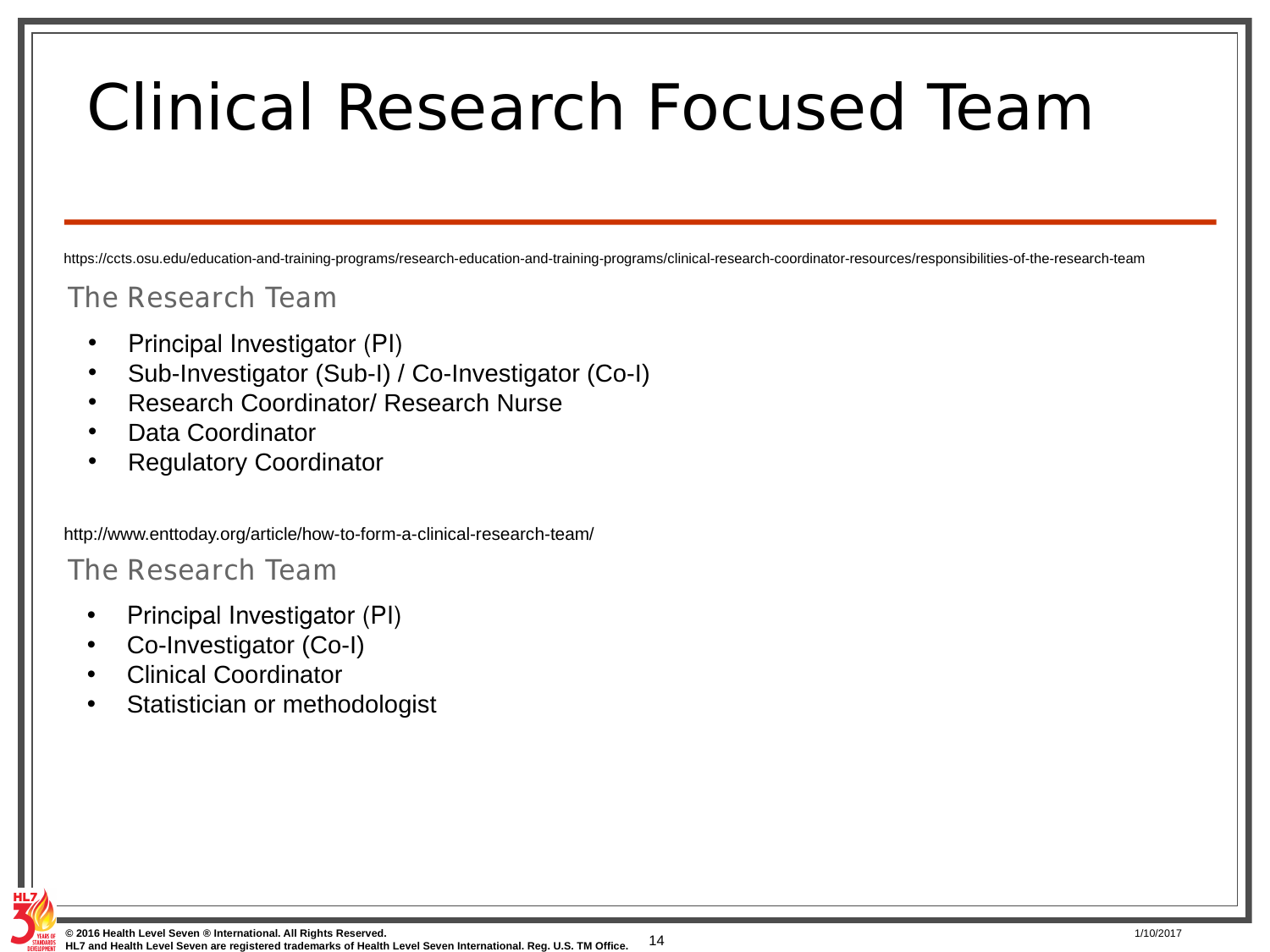

# Clinical Research Focused Team
https://ccts.osu.edu/education-and-training-programs/research-education-and-training-programs/clinical-research-coordinator-resources/responsibilities-of-the-research-team
The Research Team
Principal Investigator (PI)
Sub-Investigator (Sub-I) / Co-Investigator (Co-I)
Research Coordinator/ Research Nurse
Data Coordinator
Regulatory Coordinator
http://www.enttoday.org/article/how-to-form-a-clinical-research-team/
The Research Team
Principal Investigator (PI)
Co-Investigator (Co-I)
Clinical Coordinator
Statistician or methodologist
14
1/10/2017